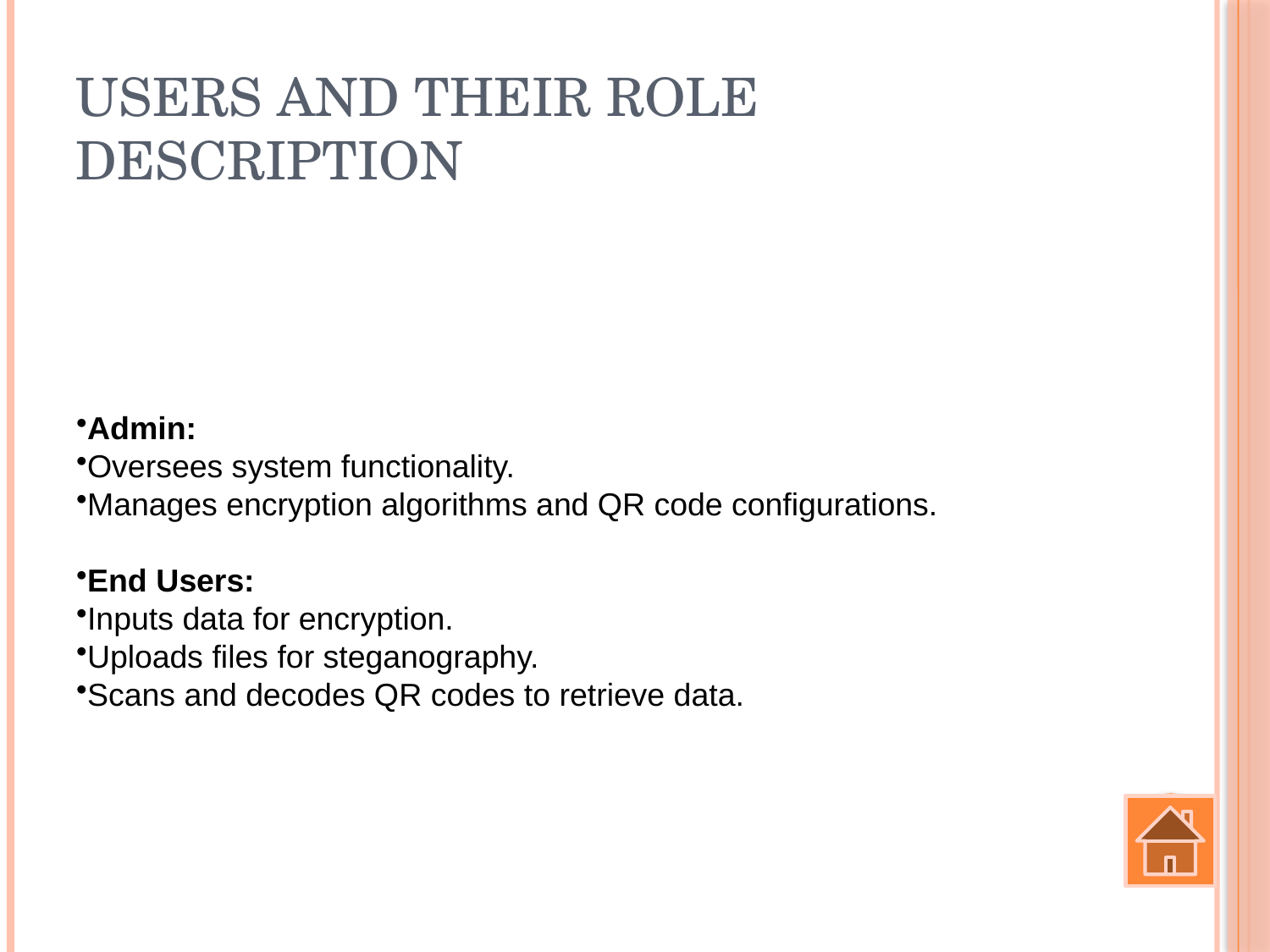

# Users and their role description

Admin:
Oversees system functionality.
Manages encryption algorithms and QR code configurations.

End Users:
Inputs data for encryption.
Uploads files for steganography.
Scans and decodes QR codes to retrieve data.